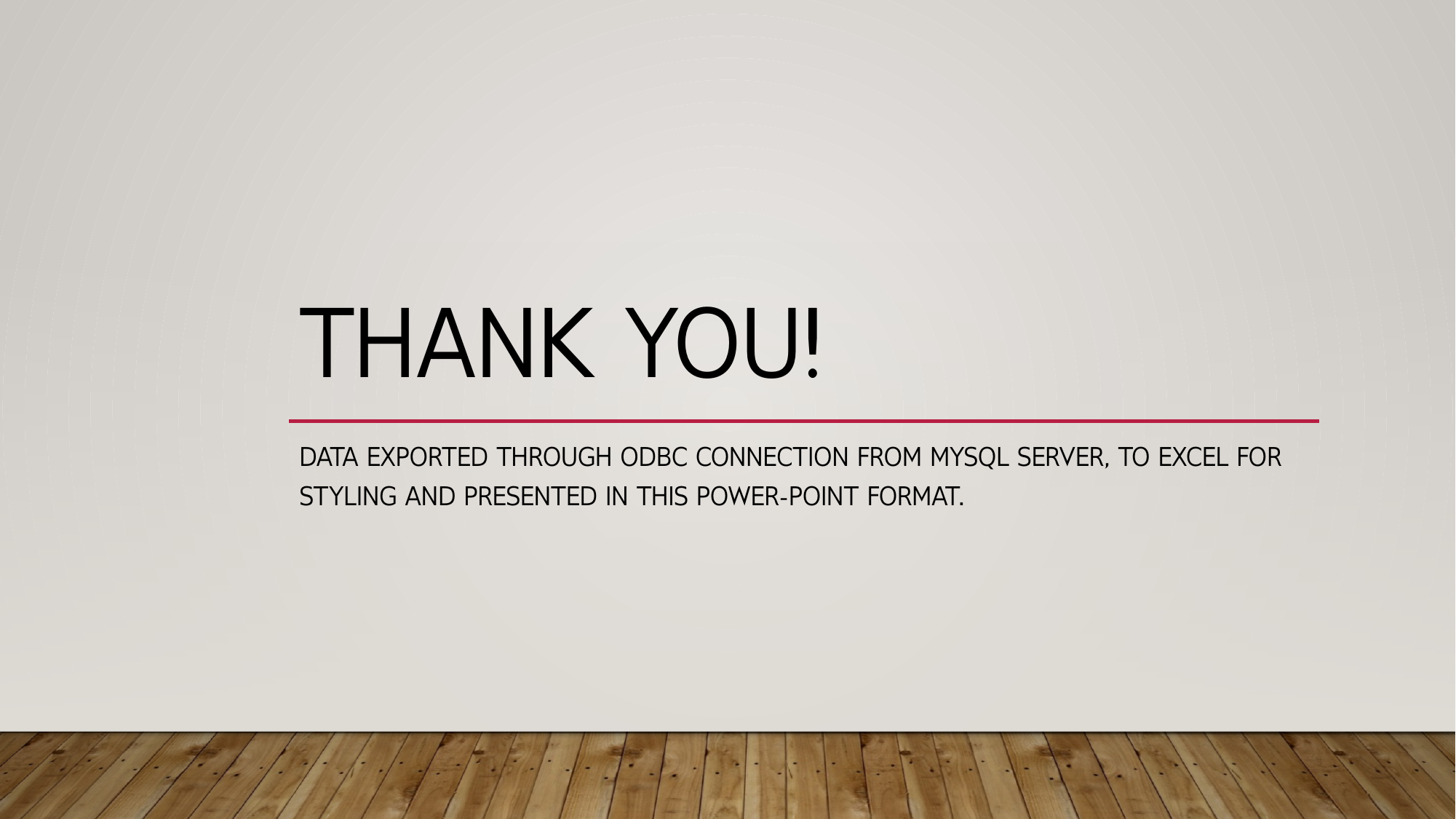

# THANK YOU!
Data exported through ODBC connection from MySQL server, to excel for styling and presented in this power-point format.